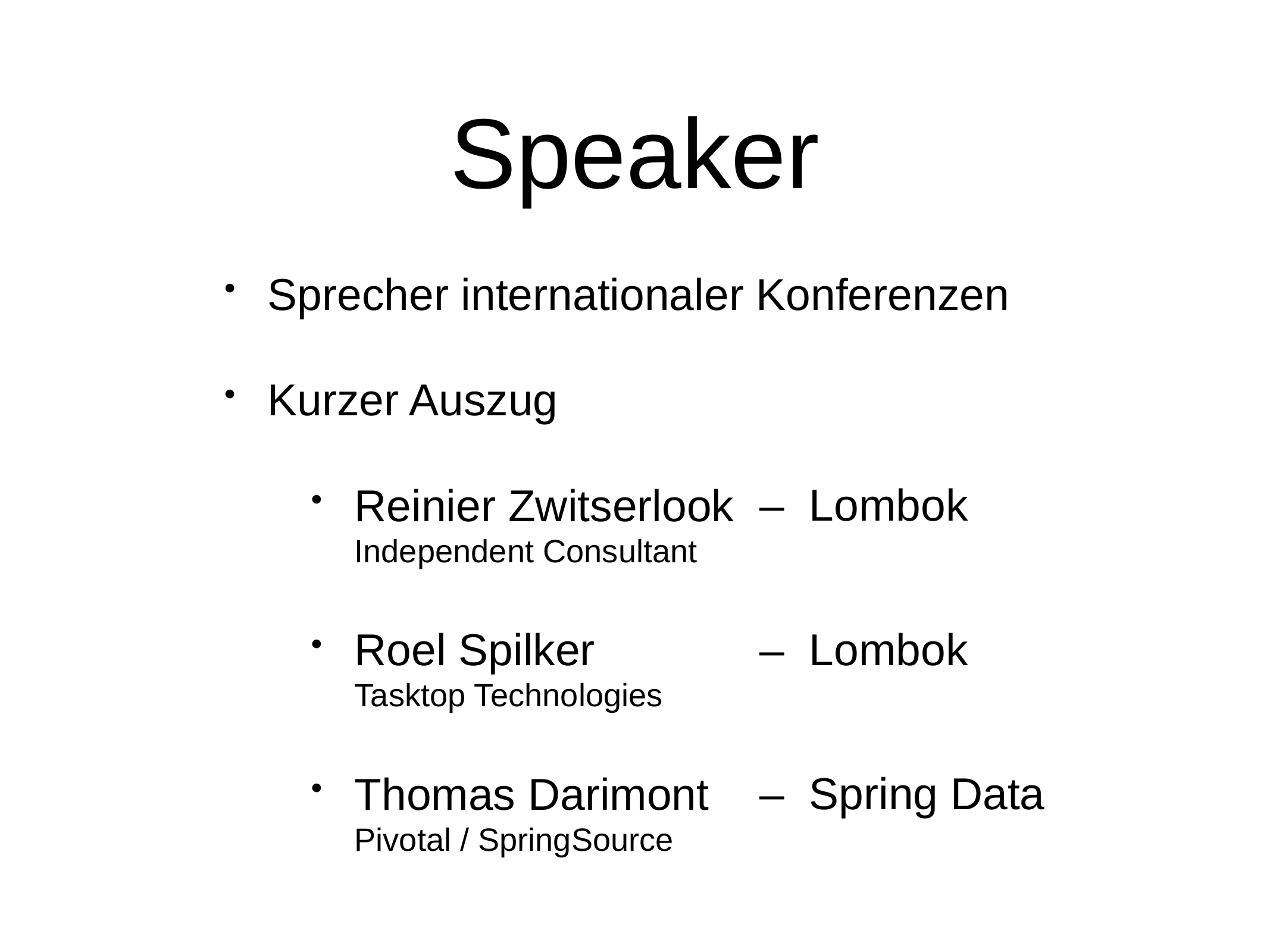

# Speaker
Sprecher internationaler Konferenzen
Kurzer Auszug
Reinier Zwitserlook
Independent Consultant
Roel Spilker
Tasktop Technologies
Thomas Darimont
Pivotal / SpringSource
–  Lombok
–  Lombok
–  Spring Data